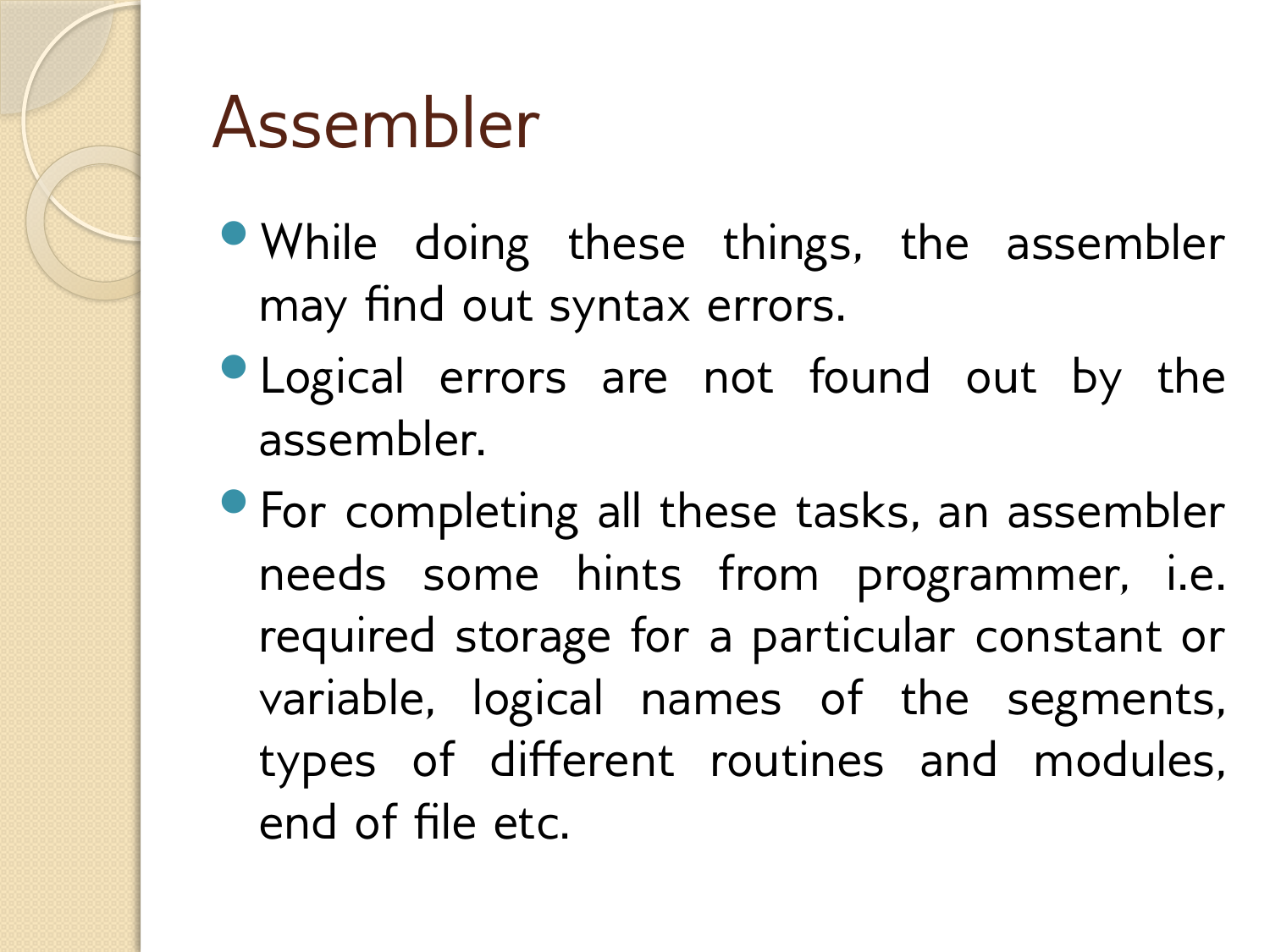

# Assembler
While doing these things, the assembler may find out syntax errors.
Logical errors are not found out by the assembler.
For completing all these tasks, an assembler needs some hints from programmer, i.e. required storage for a particular constant or variable, logical names of the segments, types of different routines and modules, end of file etc.